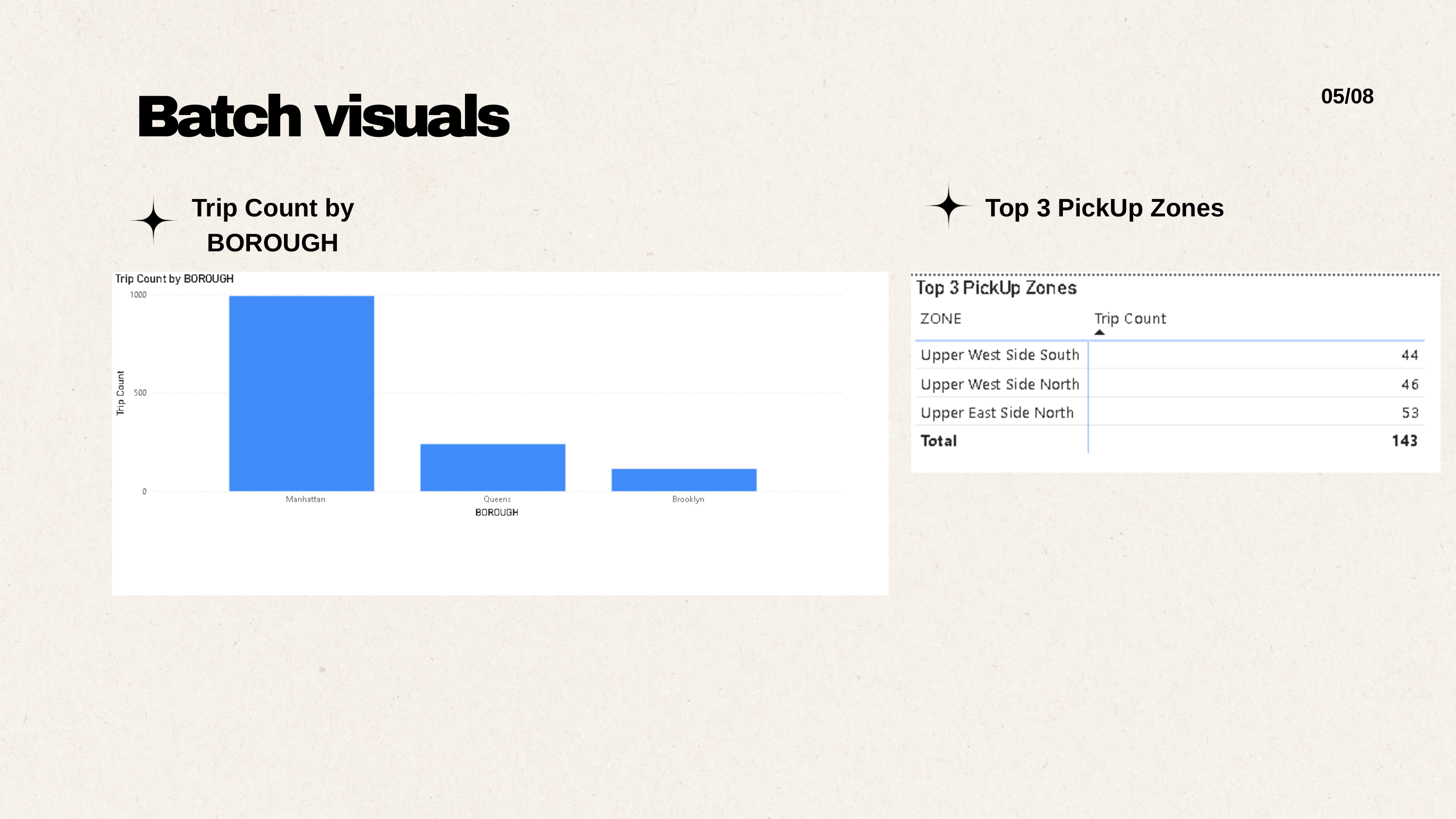

05/08
Batch visuals

Trip Count by BOROUGH
Top 3 PickUp Zones